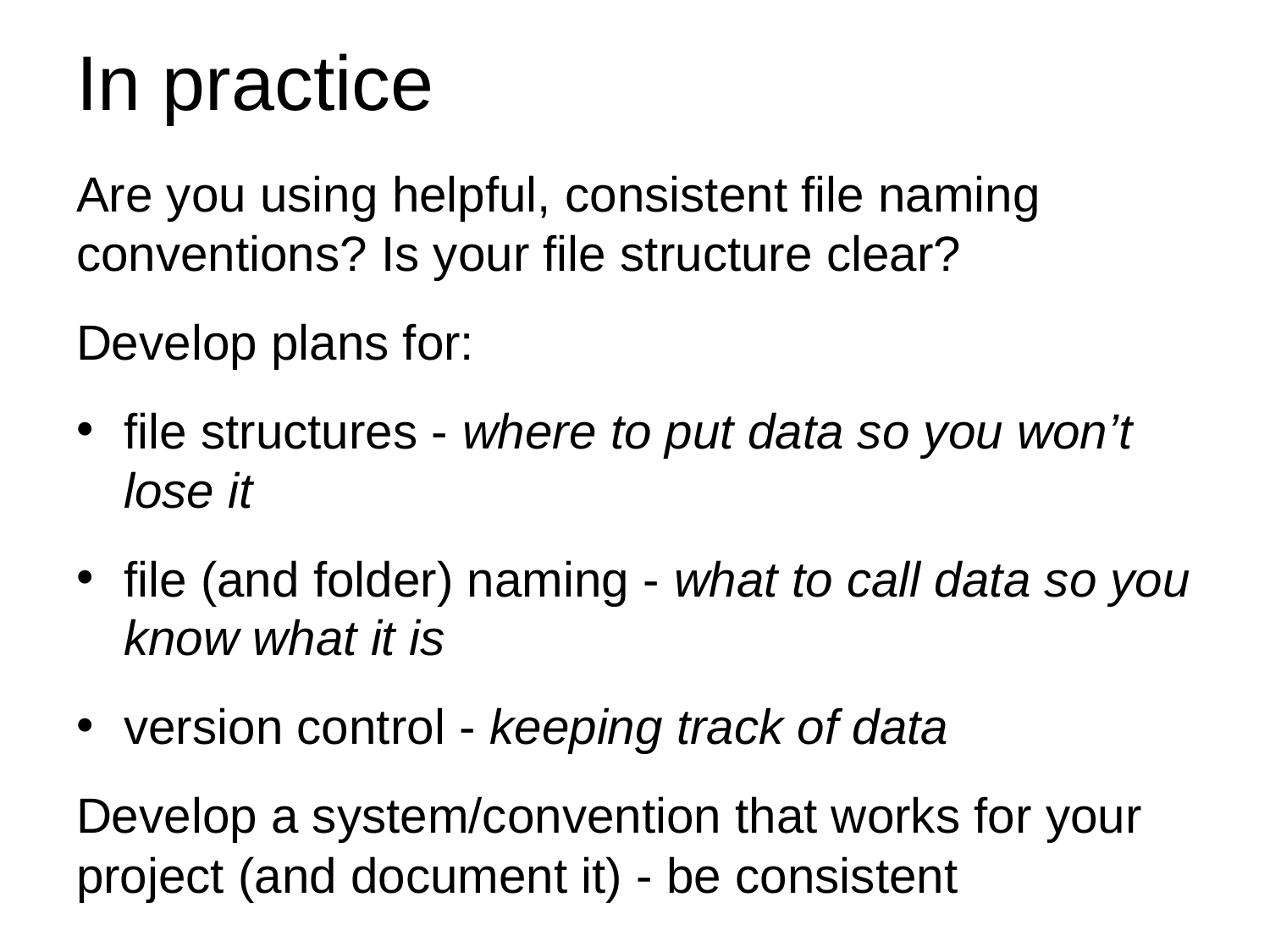

# In practice
Are you using helpful, consistent file naming conventions? Is your file structure clear?

Develop plans for:

file structures - where to put data so you won’t lose it

file (and folder) naming - what to call data so you know what it is

version control - keeping track of data

Develop a system/convention that works for your project (and document it) - be consistent